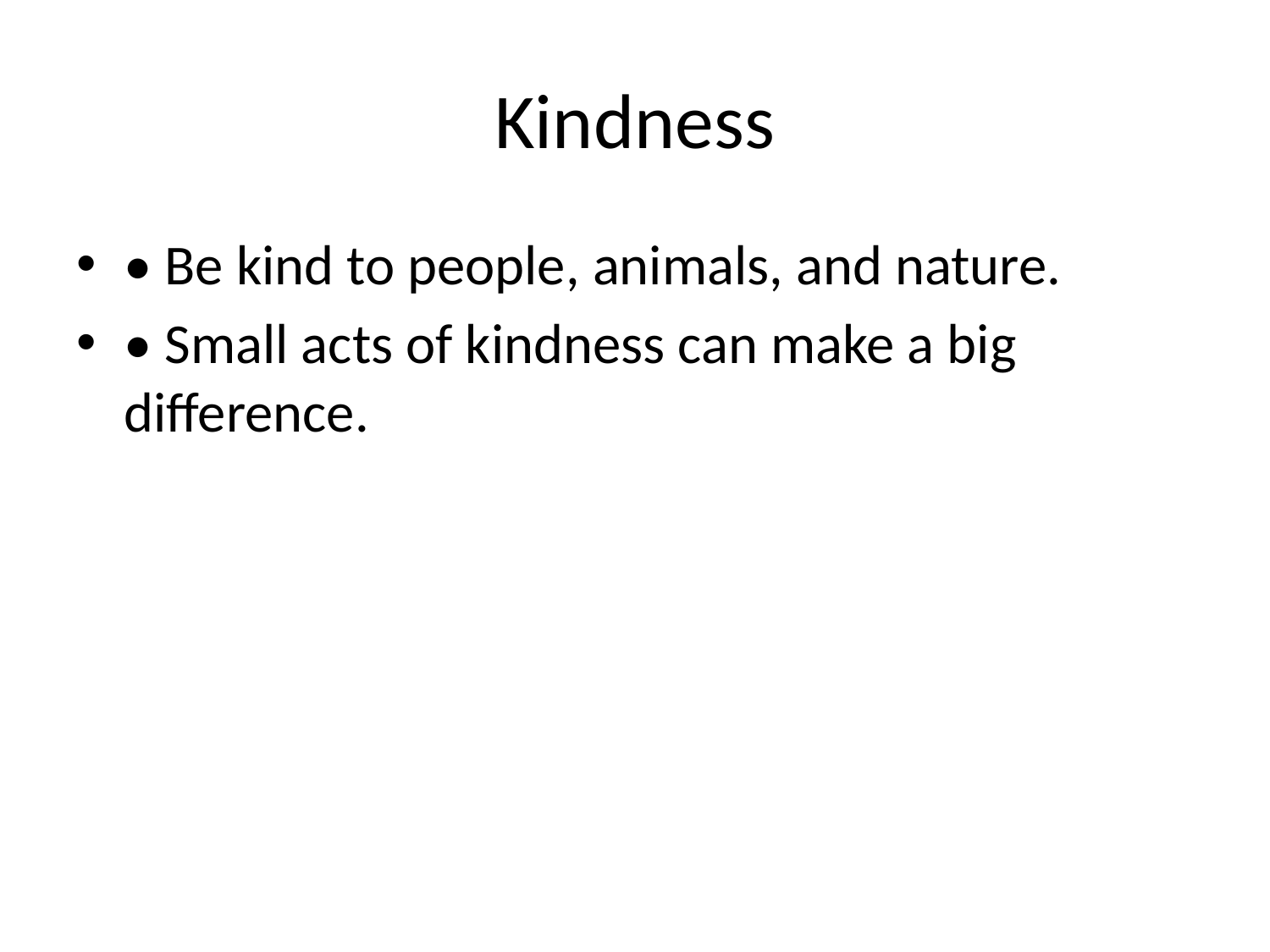

# Kindness
• Be kind to people, animals, and nature.
• Small acts of kindness can make a big difference.